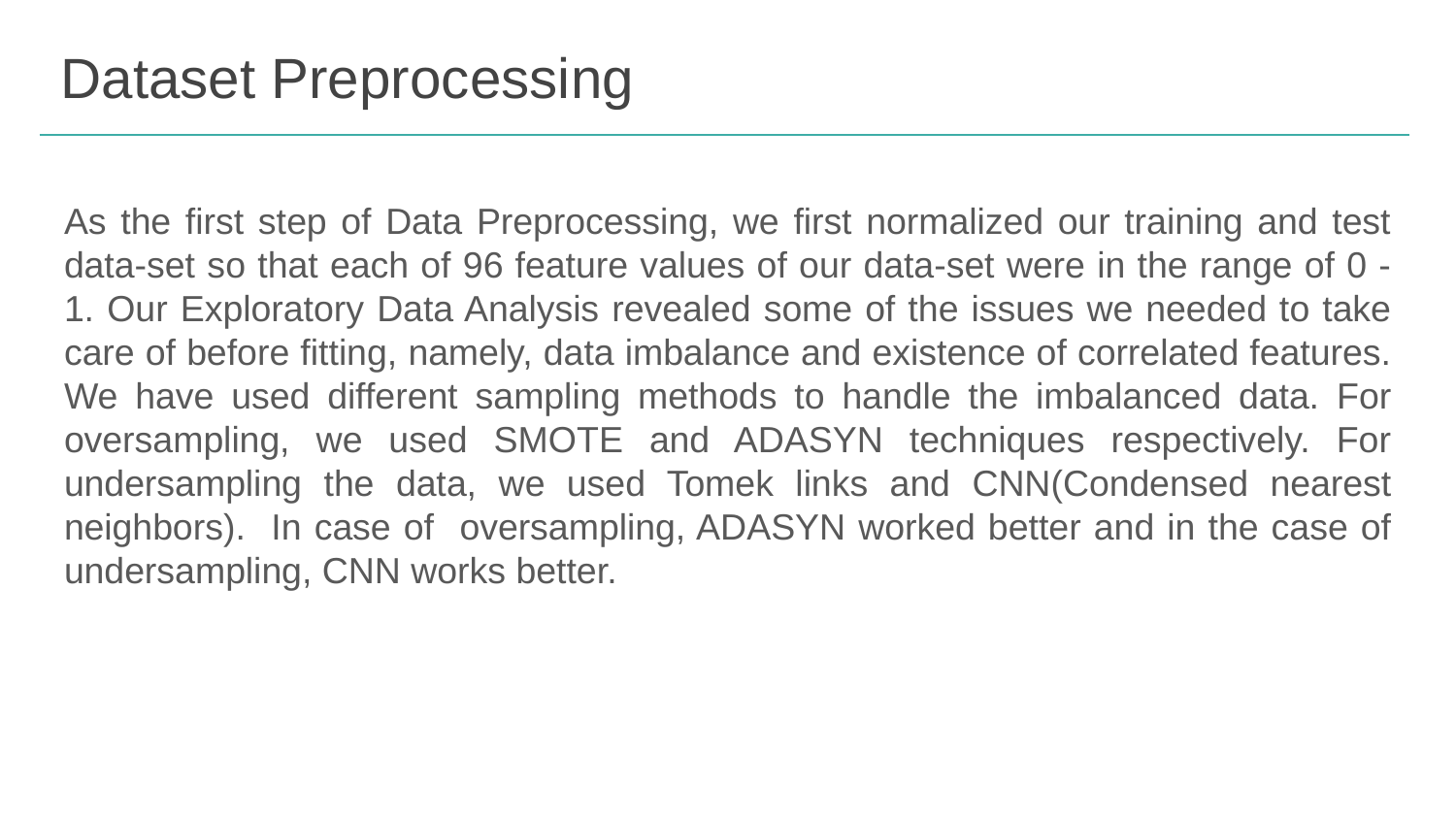

# Dataset Preprocessing
As the first step of Data Preprocessing, we first normalized our training and test data-set so that each of 96 feature values of our data-set were in the range of 0 - 1. Our Exploratory Data Analysis revealed some of the issues we needed to take care of before fitting, namely, data imbalance and existence of correlated features. We have used different sampling methods to handle the imbalanced data. For oversampling, we used SMOTE and ADASYN techniques respectively. For undersampling the data, we used Tomek links and CNN(Condensed nearest neighbors).  In case of  oversampling, ADASYN worked better and in the case of undersampling, CNN works better.